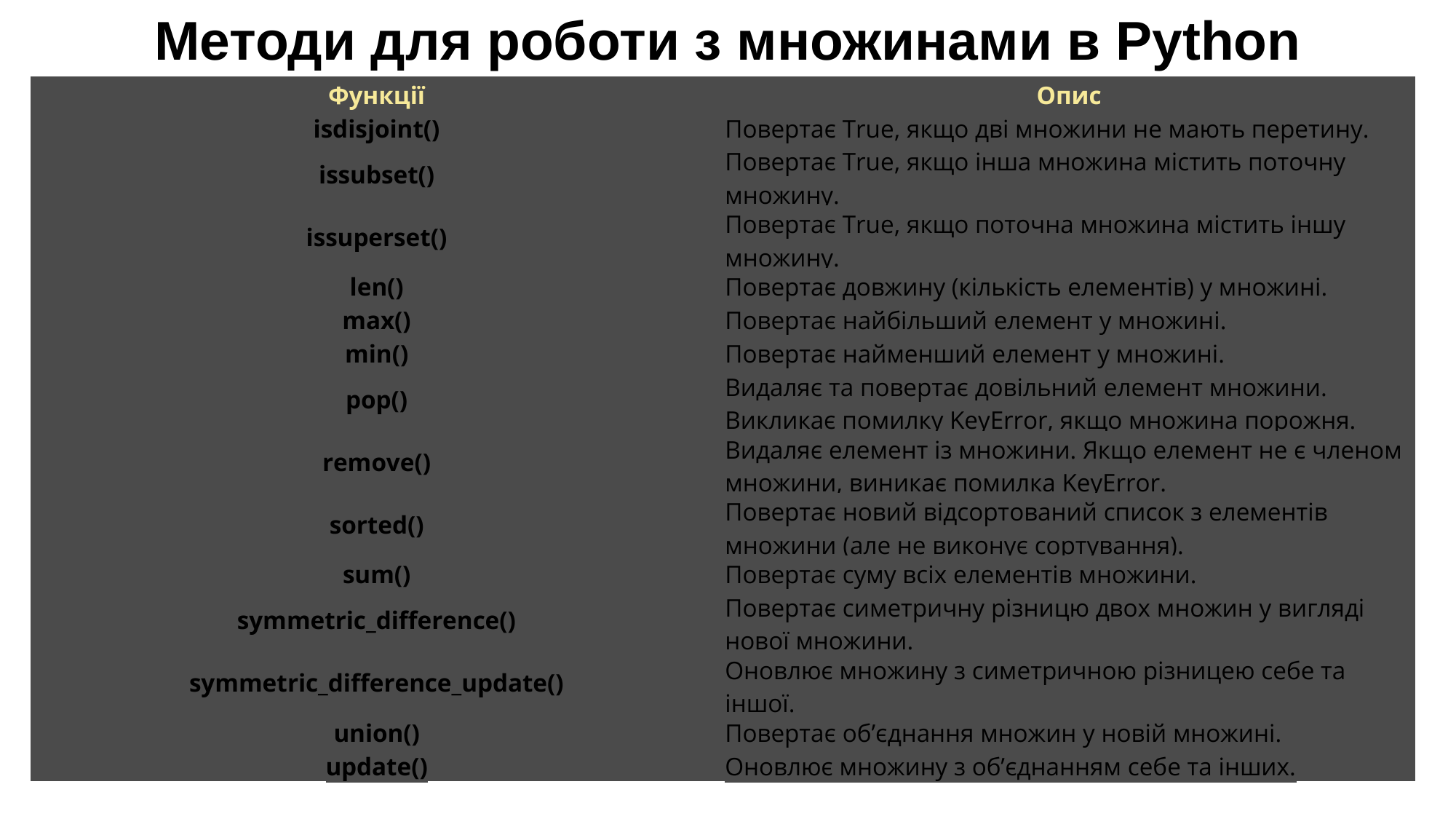

Методи для роботи з множинами в Python

| Функції | Опис |
| --- | --- |
| isdisjoint() | Повертає True, якщо дві множини не мають перетину. |
| issubset() | Повертає True, якщо інша множина містить поточну множину. |
| issuperset() | Повертає True, якщо поточна множина містить іншу множину. |
| len() | Повертає довжину (кількість елементів) у множині. |
| max() | Повертає найбільший елемент у множині. |
| min() | Повертає найменший елемент у множині. |
| pop() | Видаляє та повертає довільний елемент множини. Викликає помилку KeyError, якщо множина порожня. |
| remove() | Видаляє елемент із множини. Якщо елемент не є членом множини, виникає помилка KeyError. |
| sorted() | Повертає новий відсортований список з елементів множини (але не виконує сортування). |
| sum() | Повертає суму всіх елементів множини. |
| symmetric\_difference() | Повертає симетричну різницю двох множин у вигляді нової множини. |
| symmetric\_difference\_update() | Оновлює множину з симетричною різницею себе та іншої. |
| union() | Повертає об’єднання множин у новій множині. |
| update() | Оновлює множину з об’єднанням себе та інших. |